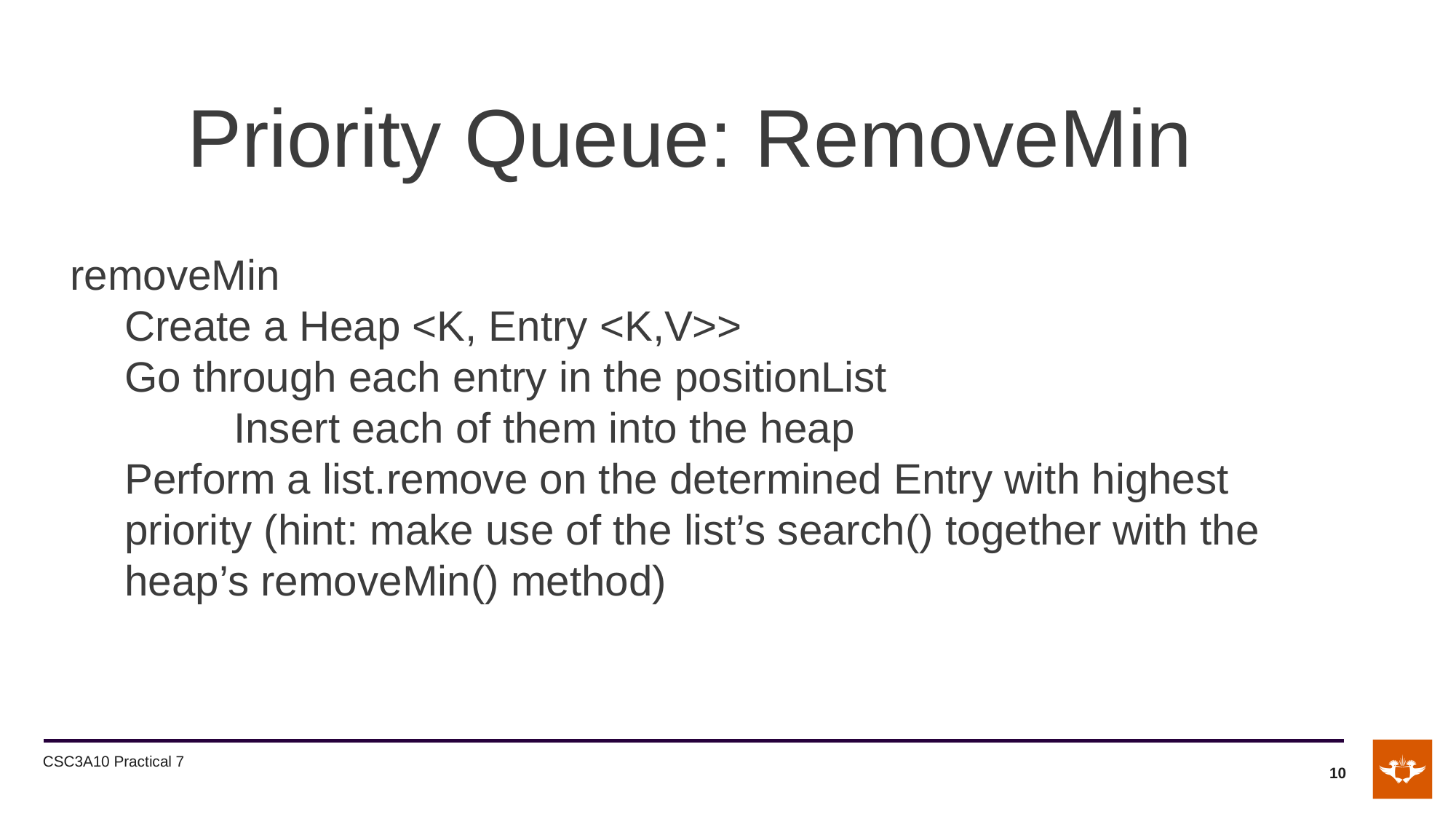

Priority Queue: RemoveMin
removeMin
Create a Heap <K, Entry <K,V>>
Go through each entry in the positionList
	Insert each of them into the heap
Perform a list.remove on the determined Entry with highest priority (hint: make use of the list’s search() together with the heap’s removeMin() method)
CSC3A10 Practical 7